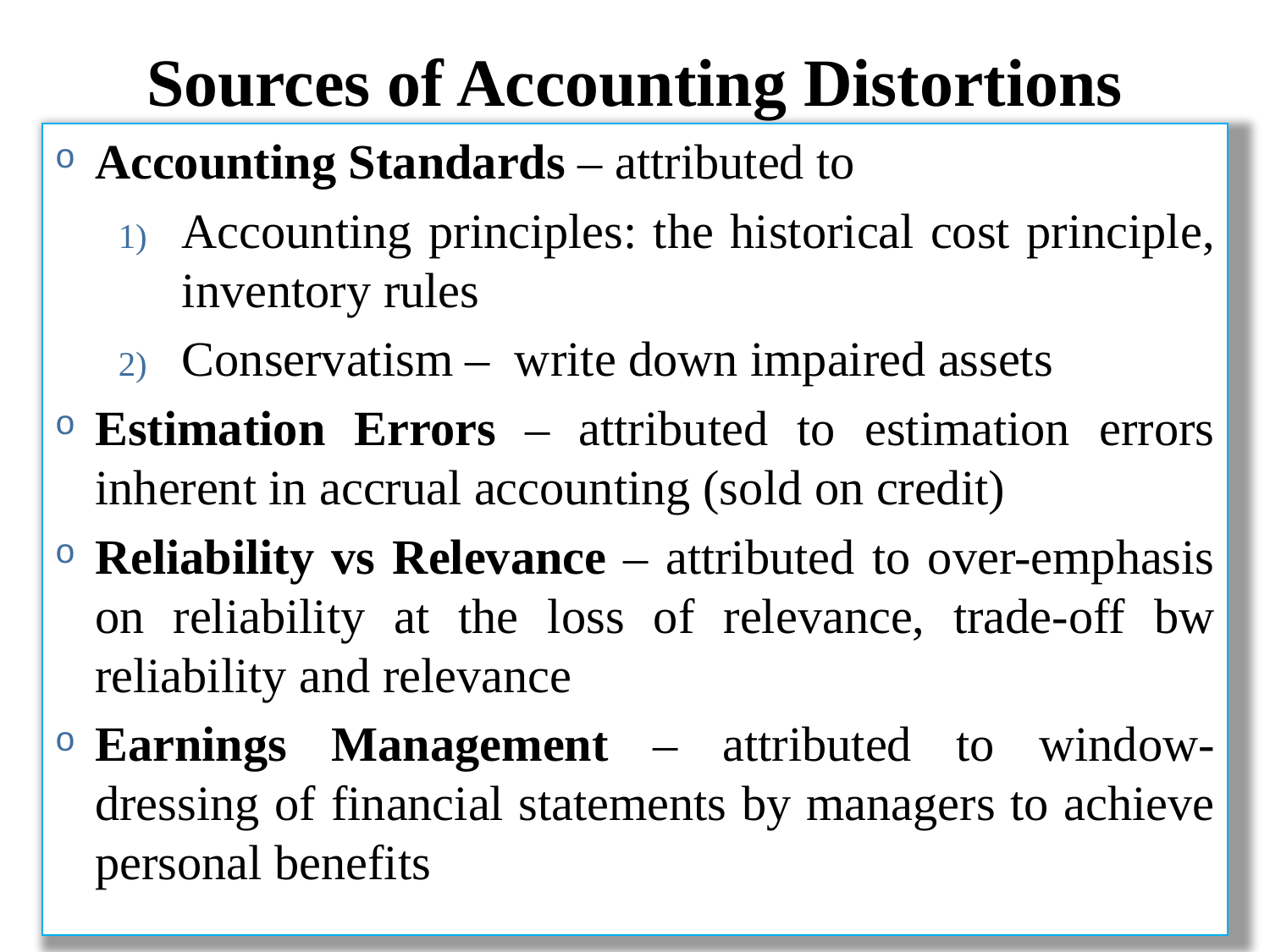

# Sources of Accounting Distortions
Accounting Standards – attributed to
Accounting principles: the historical cost principle, inventory rules
Conservatism –  write down impaired assets
Estimation Errors – attributed to estimation errors inherent in accrual accounting (sold on credit)
Reliability vs Relevance – attributed to over-emphasis on reliability at the loss of relevance, trade-off bw reliability and relevance
Earnings Management – attributed to window-dressing of financial statements by managers to achieve personal benefits